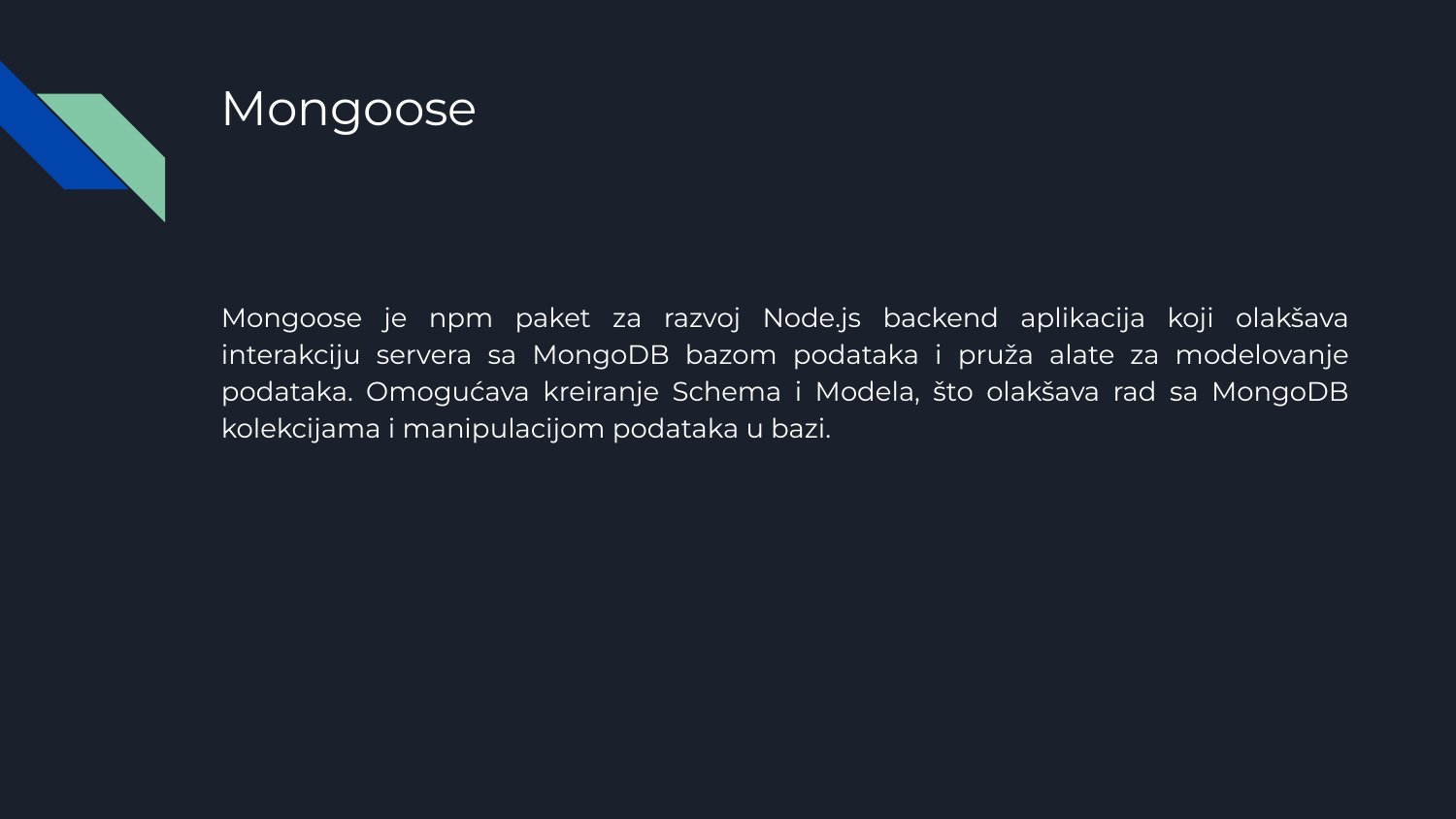

# Mongoose
Mongoose je npm paket za razvoj Node.js backend aplikacija koji olakšava interakciju servera sa MongoDB bazom podataka i pruža alate za modelovanje podataka. Omogućava kreiranje Schema i Modela, što olakšava rad sa MongoDB kolekcijama i manipulacijom podataka u bazi.